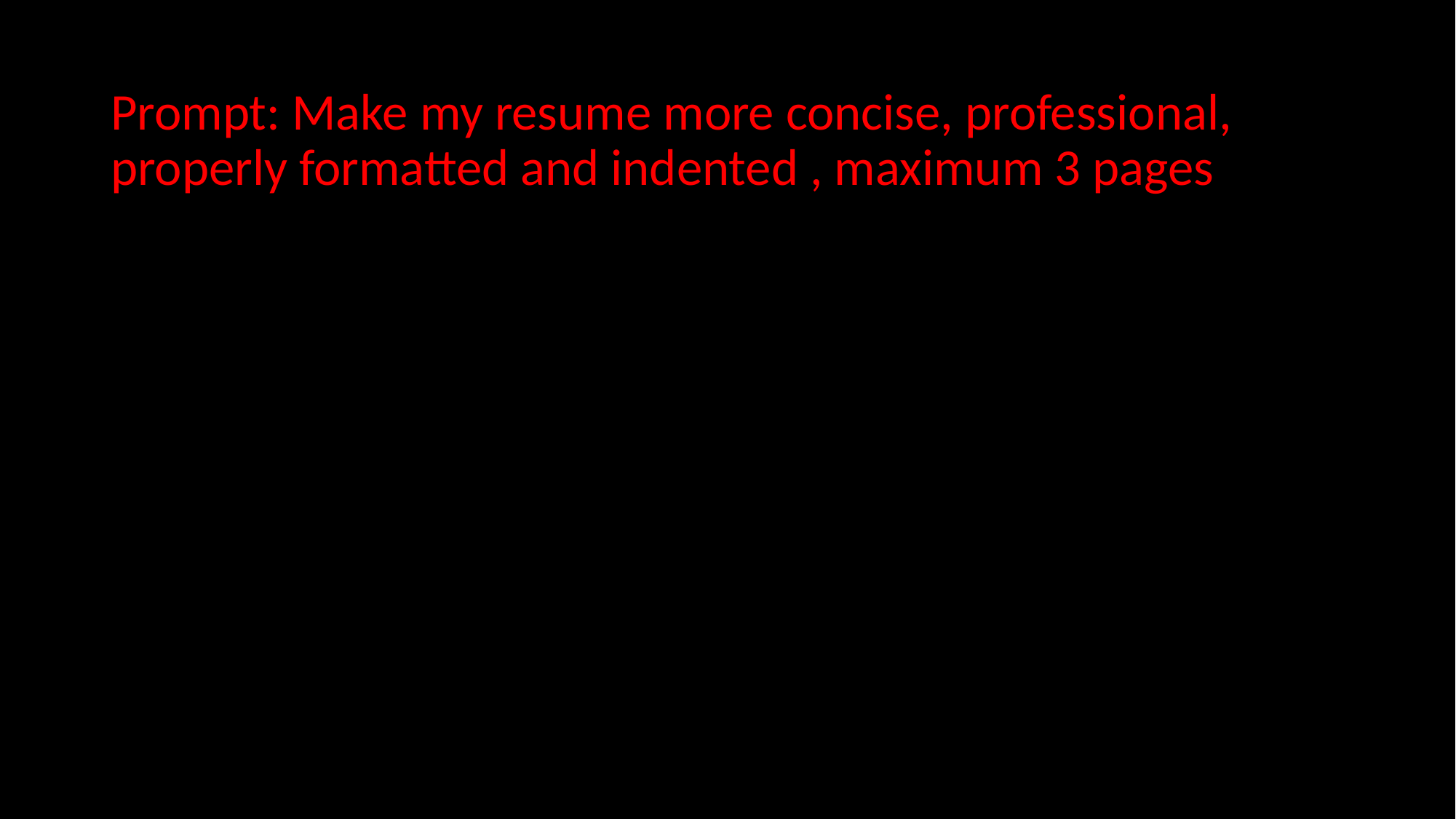

# Prompt: Make my resume more concise, professional, properly formatted and indented , maximum 3 pages